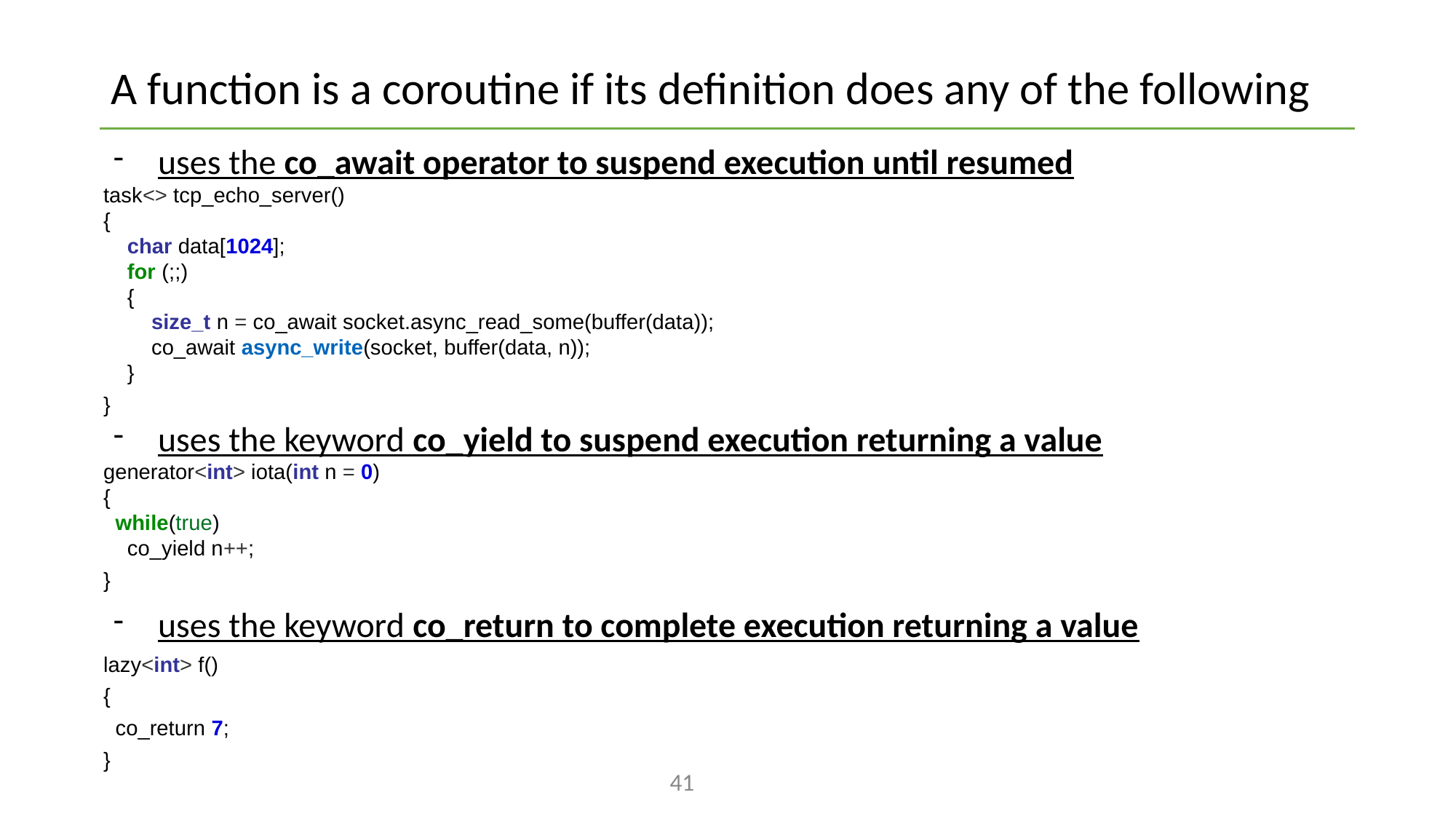

# A function is a coroutine if its definition does any of the following
uses the co_await operator to suspend execution until resumed
task<> tcp_echo_server()
{
    char data[1024];
    for (;;)
    {
        size_t n = co_await socket.async_read_some(buffer(data));
        co_await async_write(socket, buffer(data, n));
    }
}
uses the keyword co_yield to suspend execution returning a value
generator<int> iota(int n = 0)
{
  while(true)
    co_yield n++;
}
uses the keyword co_return to complete execution returning a value
lazy<int> f()
{
  co_return 7;
}

41